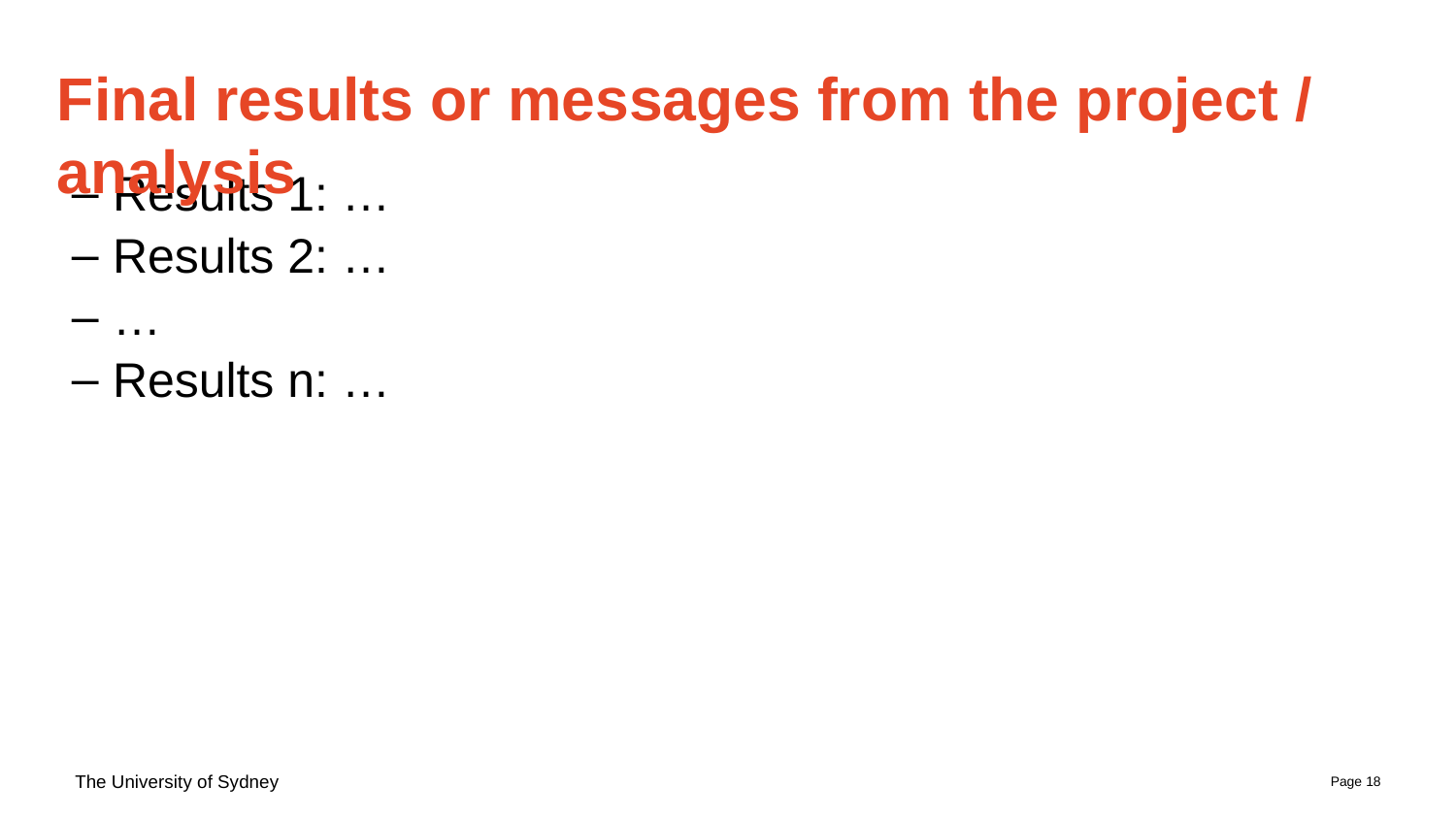

# Final results or messages from the project / analysis
Results 1: …
Results 2: …
…
Results n: …